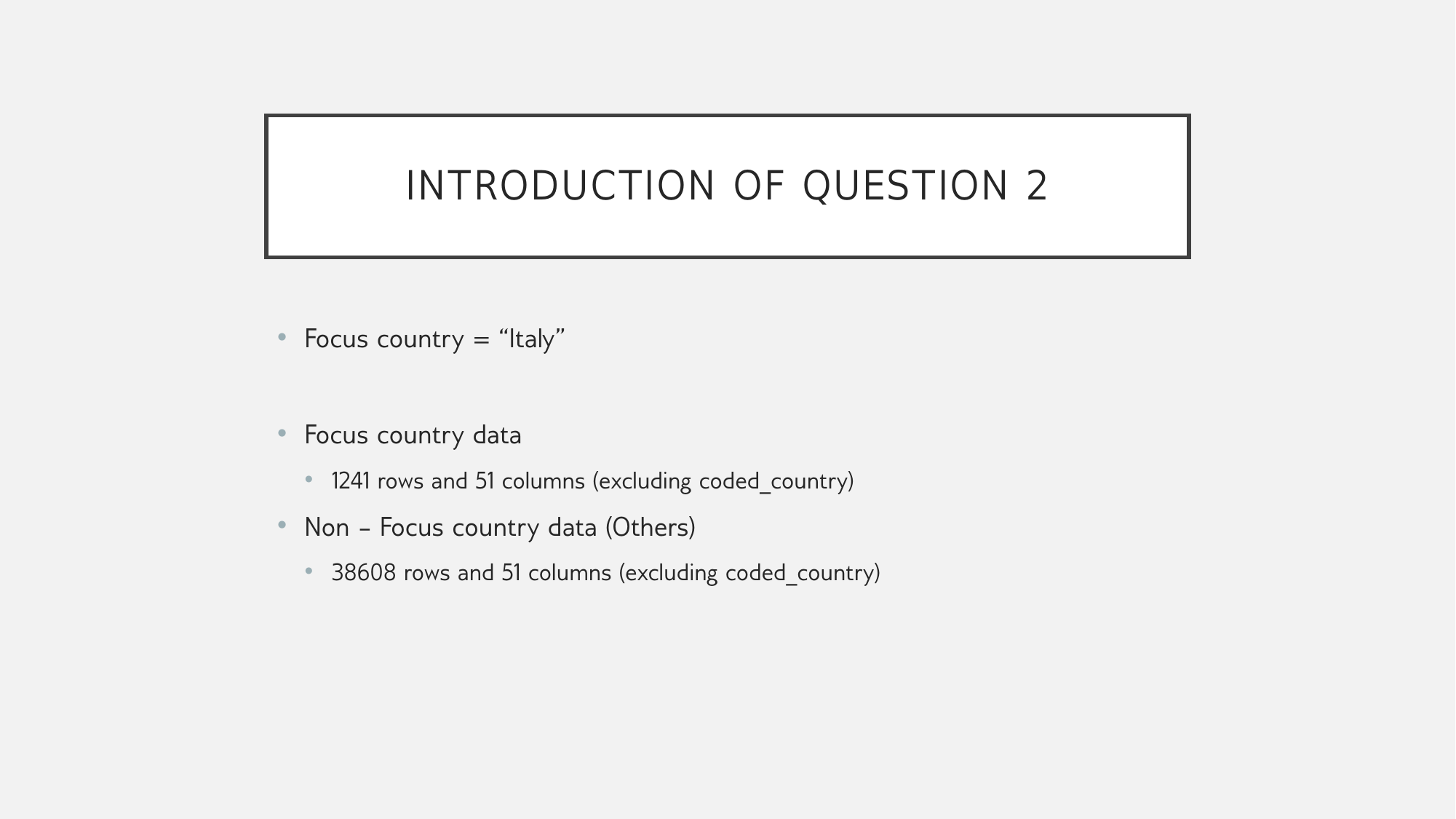

# Introduction of Question 2
Focus country = “Italy”

Focus country data
1241 rows and 51 columns (excluding coded_country)
Non – Focus country data (Others)
38608 rows and 51 columns (excluding coded_country)